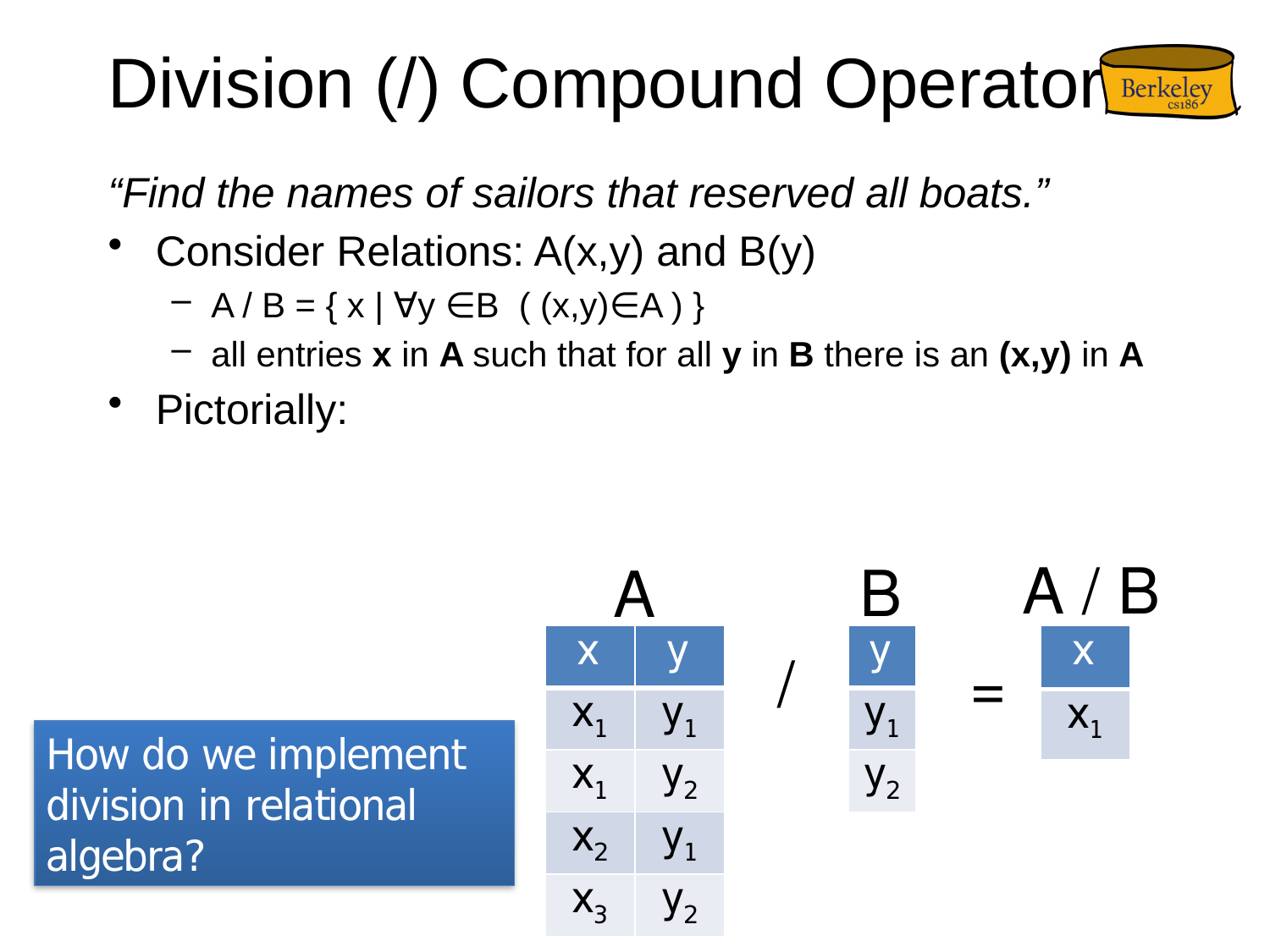

# Division (/) Compound Operator
“Find the names of sailors that reserved all boats.”
Consider Relations: A(x,y) and B(y)
A / B = { x | ∀y ∈B  ( (x,y)∈A ) }
all entries x in A such that for all y in B there is an (x,y) in A
Pictorially:

A / B
B
A
| x | y |
| --- | --- |
| x1 | y1 |
| x1 | y2 |
| x2 | y1 |
| x3 | y2 |
| y |
| --- |
| y1 |
| y2 |
| x |
| --- |
| x1 |
/
=
How do we implement division in relational algebra?